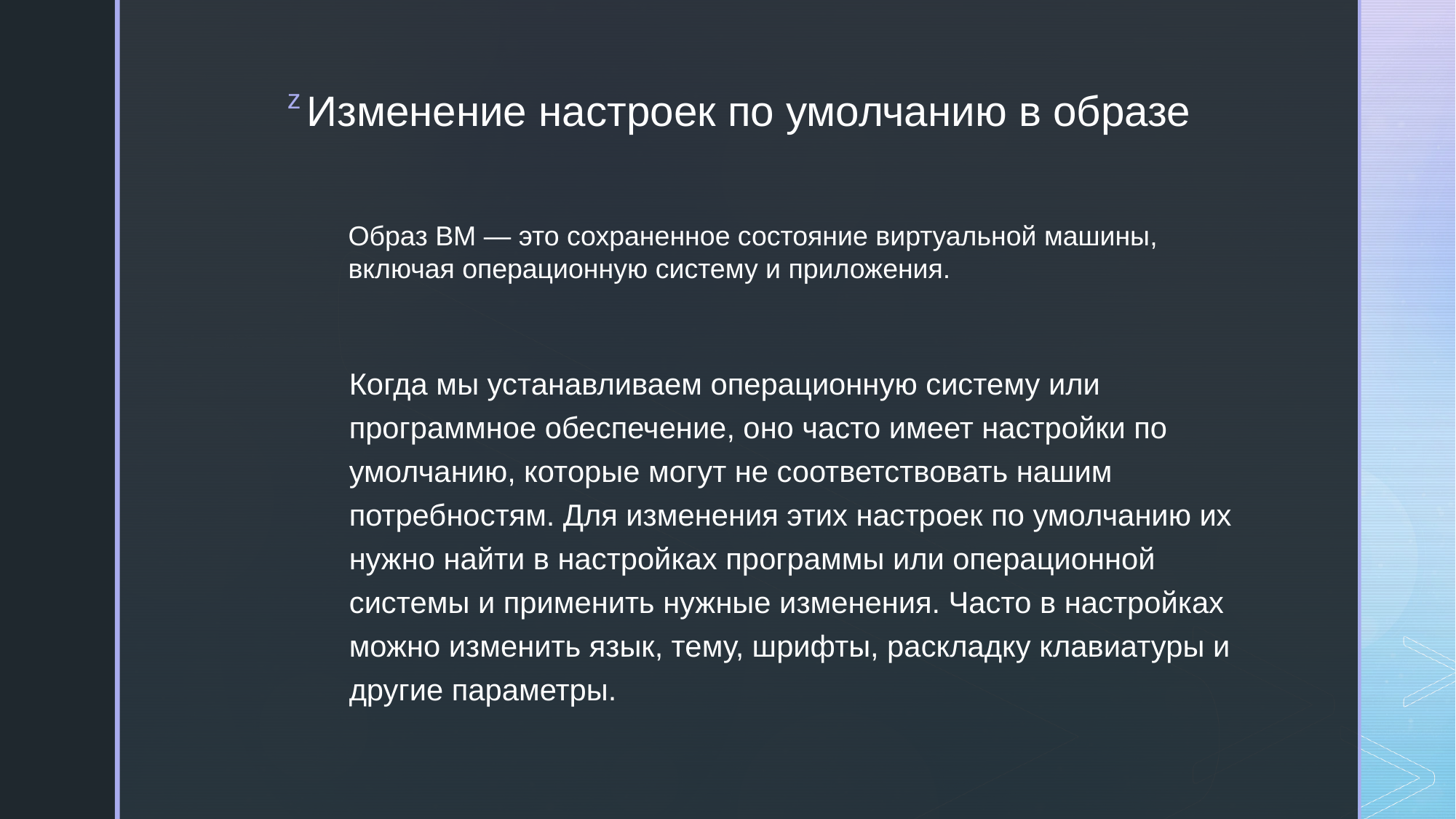

# Изменение настроек по умолчанию в образе
Образ ВМ — это сохраненное состояние виртуальной машины, включая операционную систему и приложения.

Когда мы устанавливаем операционную систему или программное обеспечение, оно часто имеет настройки по умолчанию, которые могут не соответствовать нашим потребностям. Для изменения этих настроек по умолчанию их нужно найти в настройках программы или операционной системы и применить нужные изменения. Часто в настройках можно изменить язык, тему, шрифты, раскладку клавиатуры и другие параметры.